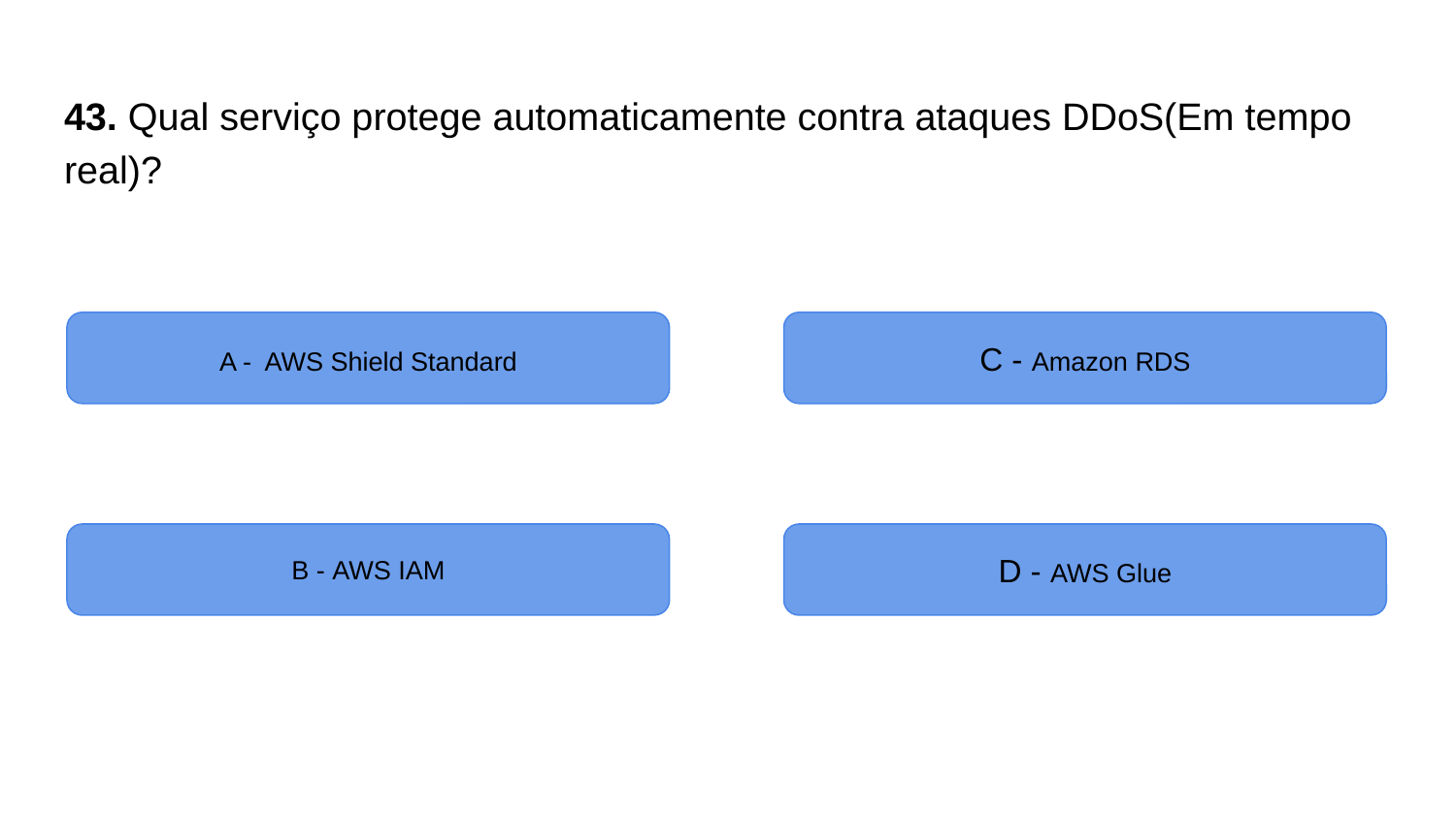

# 43. Qual serviço protege automaticamente contra ataques DDoS(Em tempo real)?

A -  AWS Shield Standard
C - Amazon RDS
B - AWS IAM
D - AWS Glue